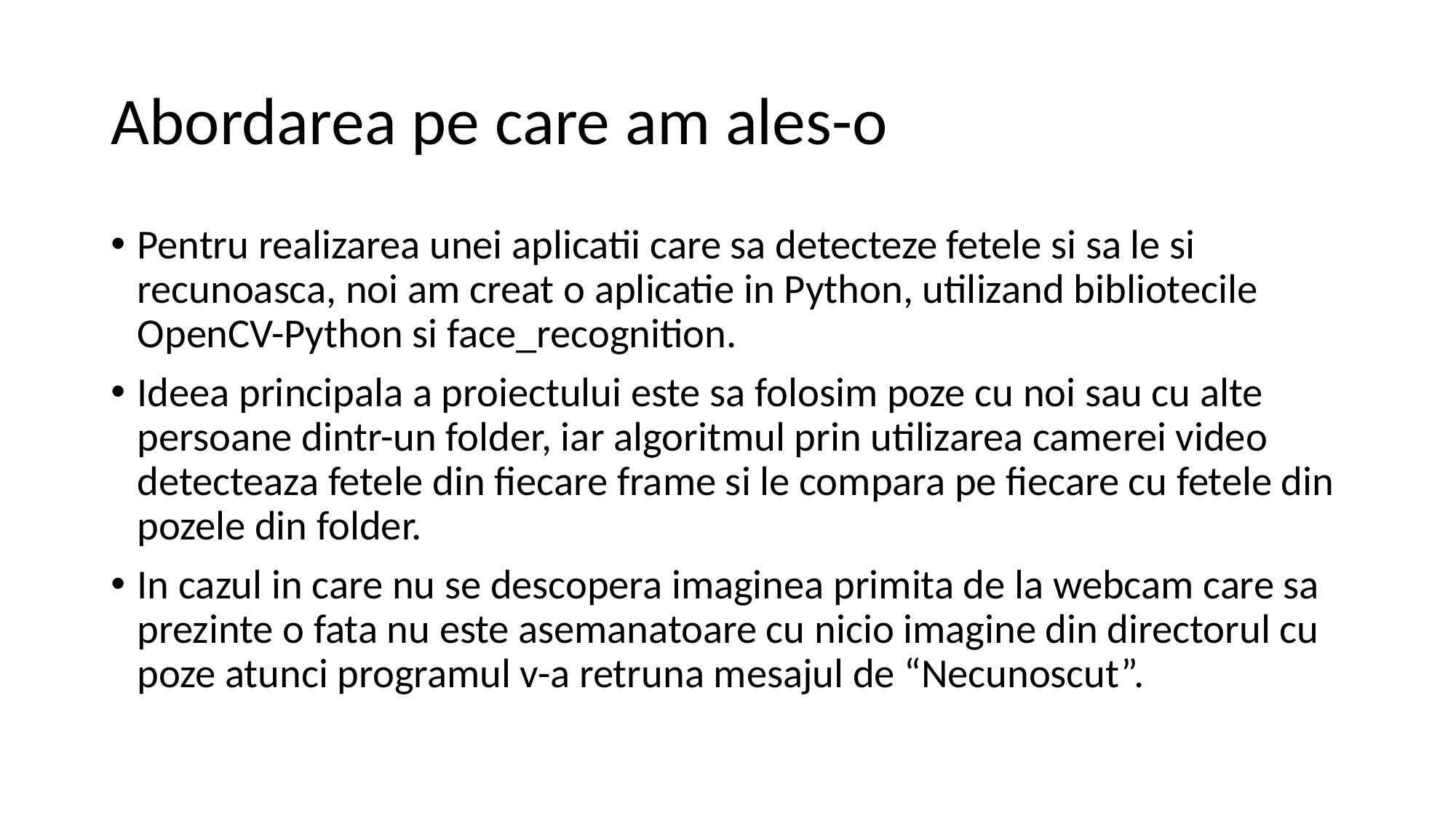

# Abordarea pe care am ales-o
Pentru realizarea unei aplicatii care sa detecteze fetele si sa le si recunoasca, noi am creat o aplicatie in Python, utilizand bibliotecile OpenCV-Python si face_recognition.
Ideea principala a proiectului este sa folosim poze cu noi sau cu alte persoane dintr-un folder, iar algoritmul prin utilizarea camerei video detecteaza fetele din fiecare frame si le compara pe fiecare cu fetele din pozele din folder.
In cazul in care nu se descopera imaginea primita de la webcam care sa prezinte o fata nu este asemanatoare cu nicio imagine din directorul cu poze atunci programul v-a retruna mesajul de “Necunoscut”.